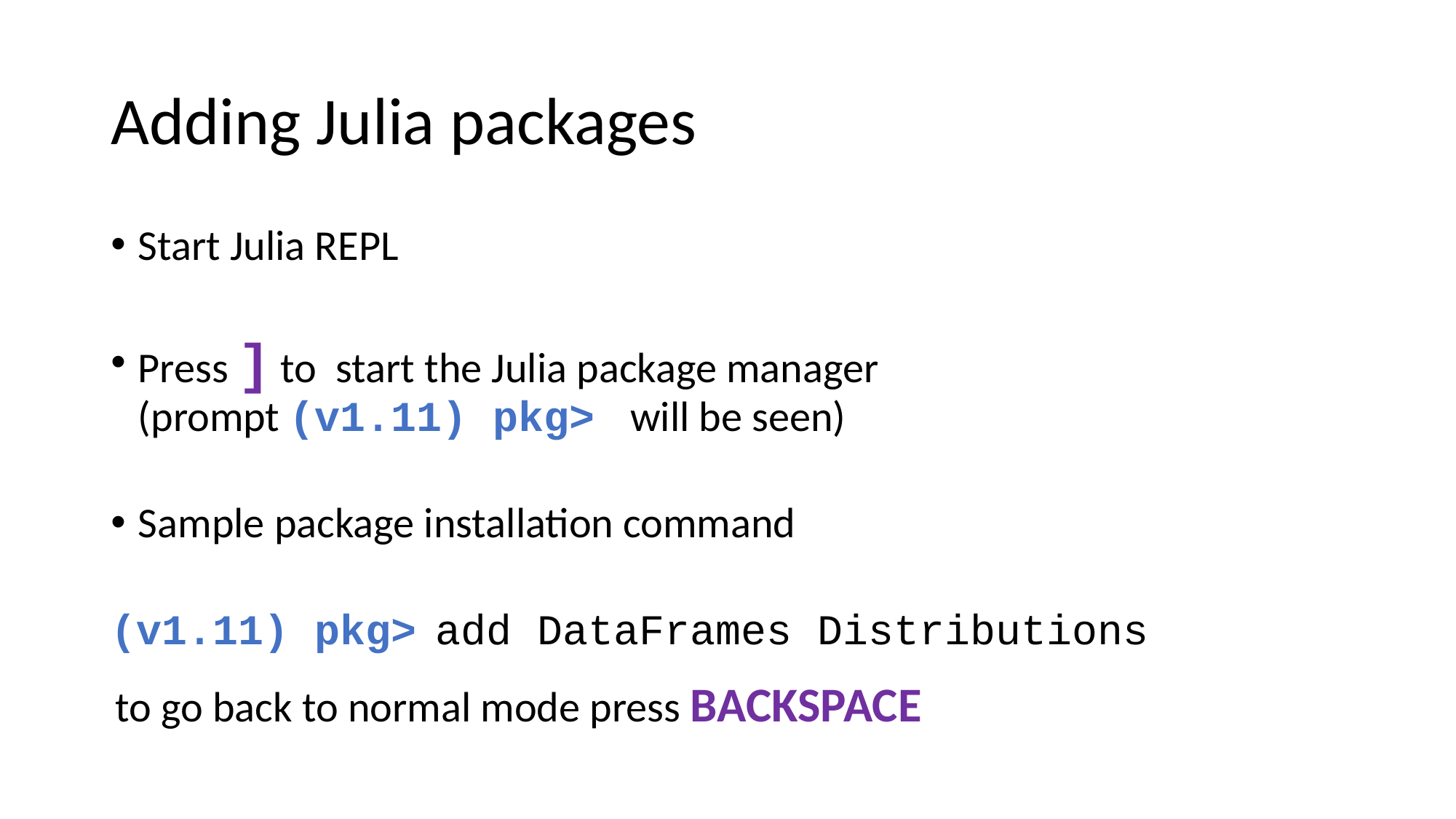

# Adding Julia packages
Start Julia REPL
Press ] to  start the Julia package manager
(prompt (v1.11) pkg>  will be seen)
Sample package installation command
(v1.11) pkg>  add DataFrames Distributions
to go back to normal mode press BACKSPACE